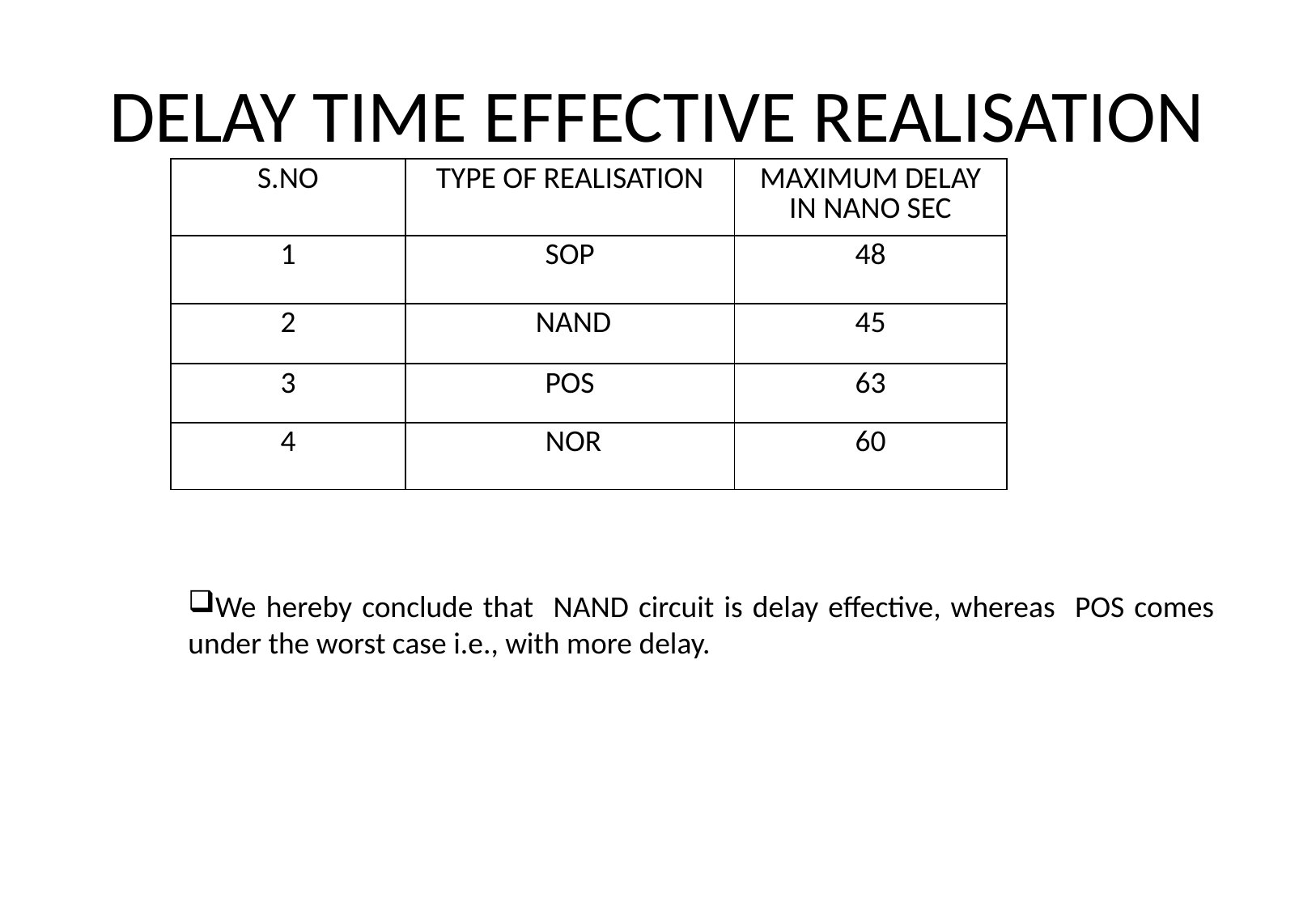

# DELAY TIME EFFECTIVE REALISATION
| S.NO | TYPE OF REALISATION | MAXIMUM DELAY IN NANO SEC |
| --- | --- | --- |
| 1 | SOP | 48 |
| 2 | NAND | 45 |
| 3 | POS | 63 |
| 4 | NOR | 60 |
We hereby conclude that  NAND circuit is delay effective, whereas  POS comes under the worst case i.e., with more delay.